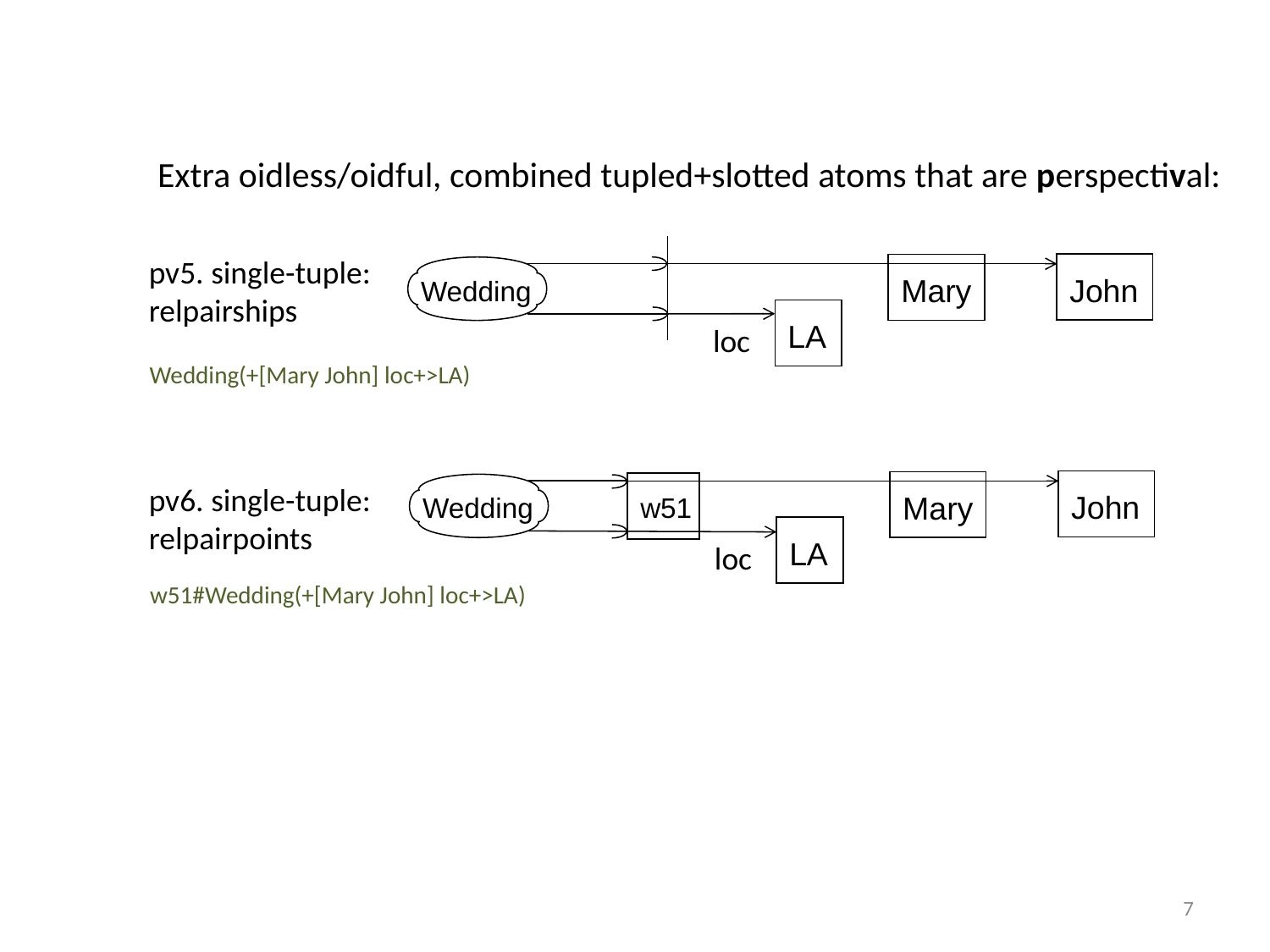

Extra oidless/oidful, combined tupled+slotted atoms that are perspectival:
pv5. single-tuple:
relpairships

John

Mary

Wedding

LA

loc
Wedding(+[Mary John] loc+>LA)

John

Mary
pv6. single-tuple:
relpairpoints

w51

Wedding

LA

loc
w51#Wedding(+[Mary John] loc+>LA)
7